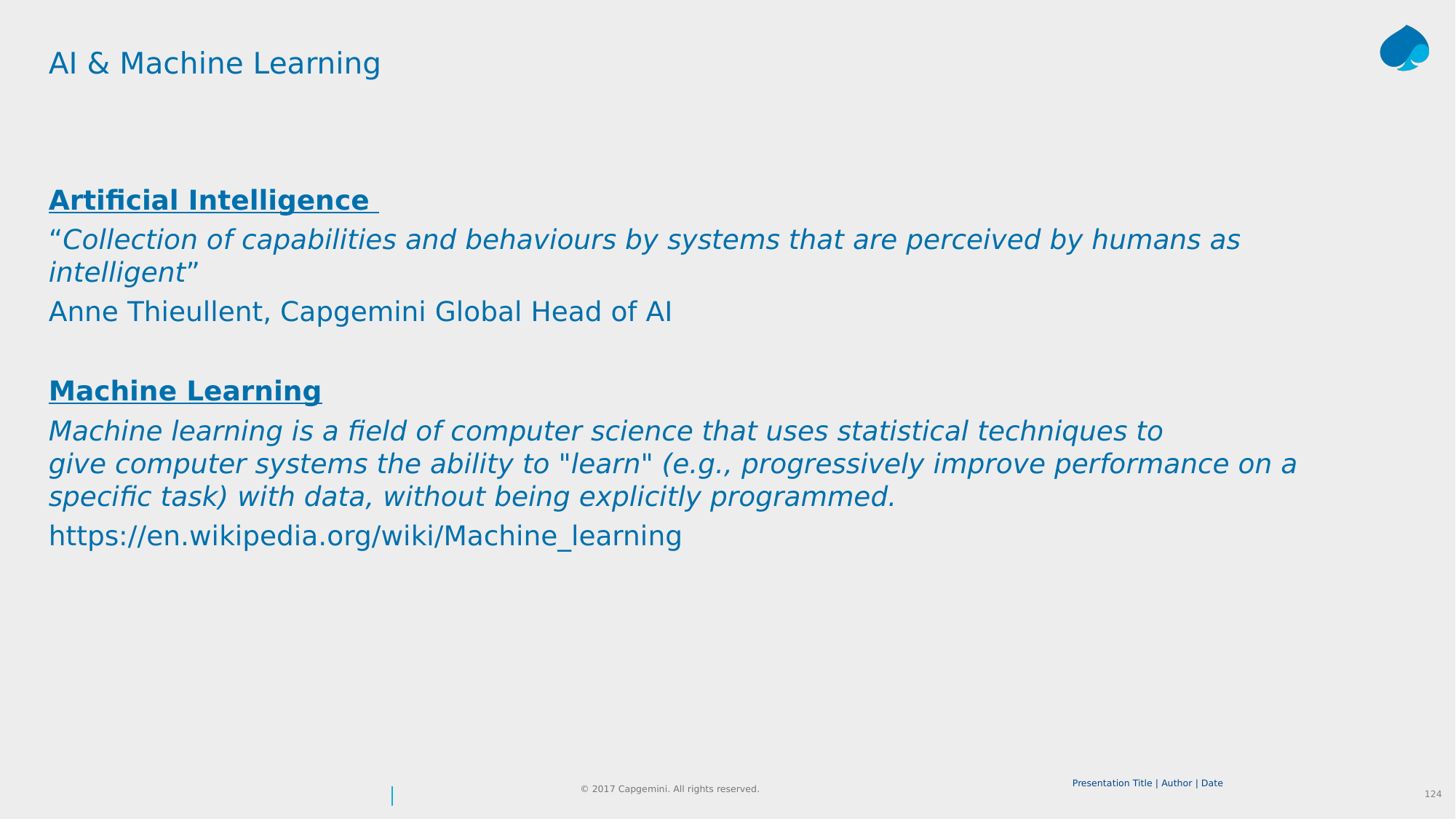

# AI & Machine Learning
Artificial Intelligence
“Collection of capabilities and behaviours by systems that are perceived by humans as intelligent”
Anne Thieullent, Capgemini Global Head of AI

Machine Learning
Machine learning is a field of computer science that uses statistical techniques to give computer systems the ability to "learn" (e.g., progressively improve performance on a specific task) with data, without being explicitly programmed.
https://en.wikipedia.org/wiki/Machine_learning